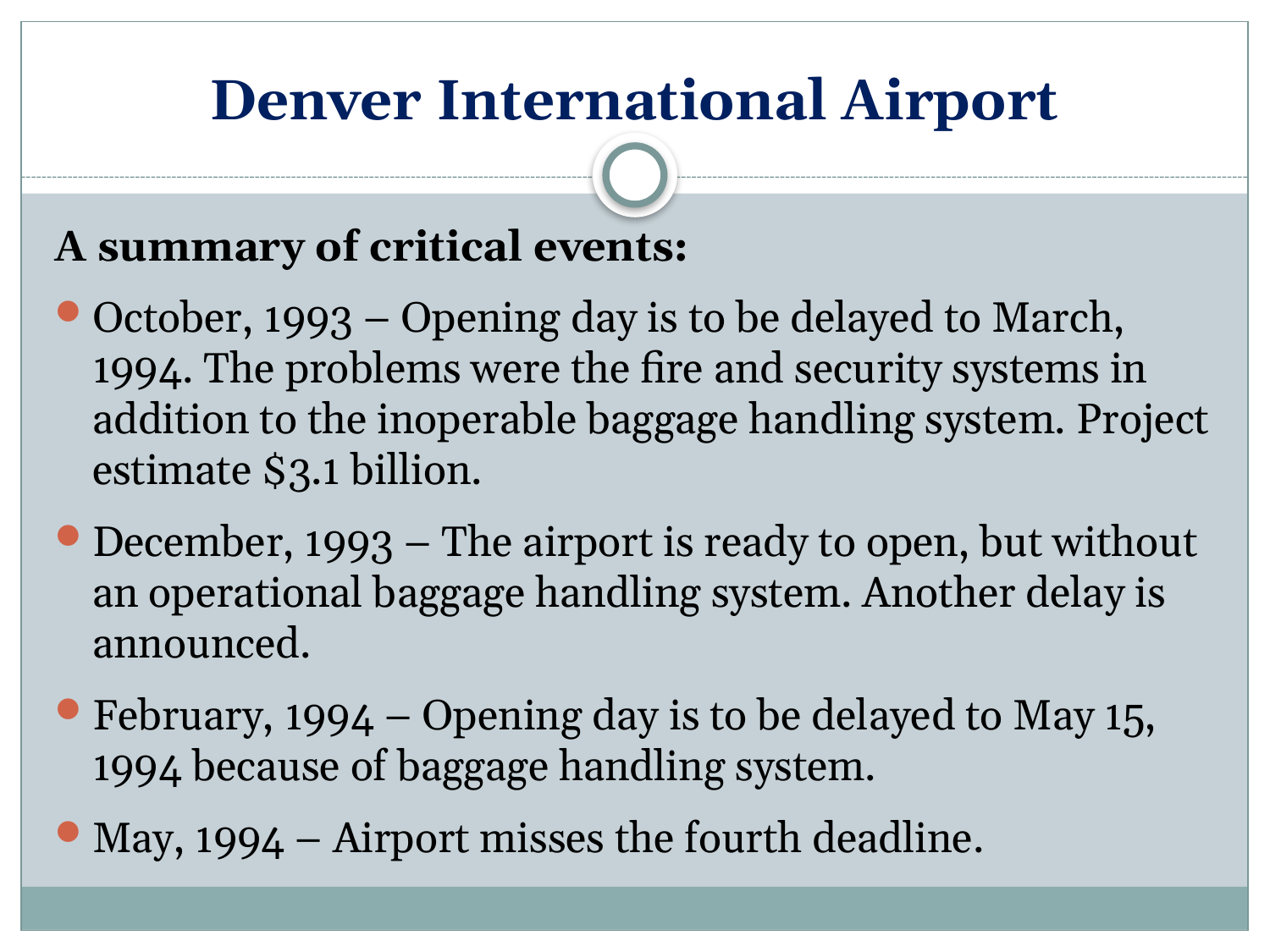

# Denver International Airport
A summary of critical events:
October, 1993 – Opening day is to be delayed to March, 1994. The problems were the fire and security systems in addition to the inoperable baggage handling system. Project estimate $3.1 billion.
December, 1993 – The airport is ready to open, but without an operational baggage handling system. Another delay is announced.
February, 1994 – Opening day is to be delayed to May 15, 1994 because of baggage handling system.
May, 1994 – Airport misses the fourth deadline.